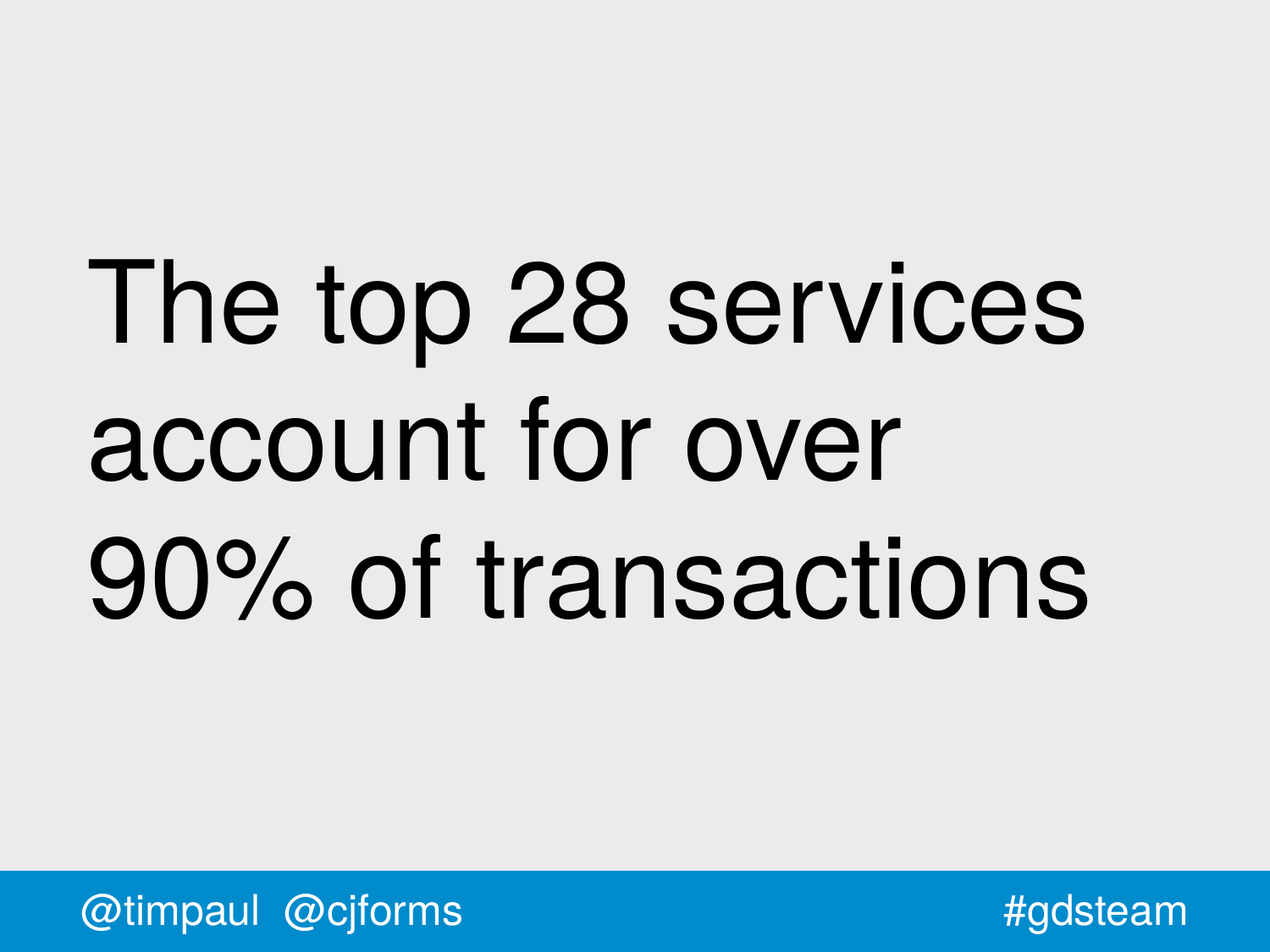

# The top 28 services account for over 90% of transactions

@timpaul  @cjforms
#gdsteam